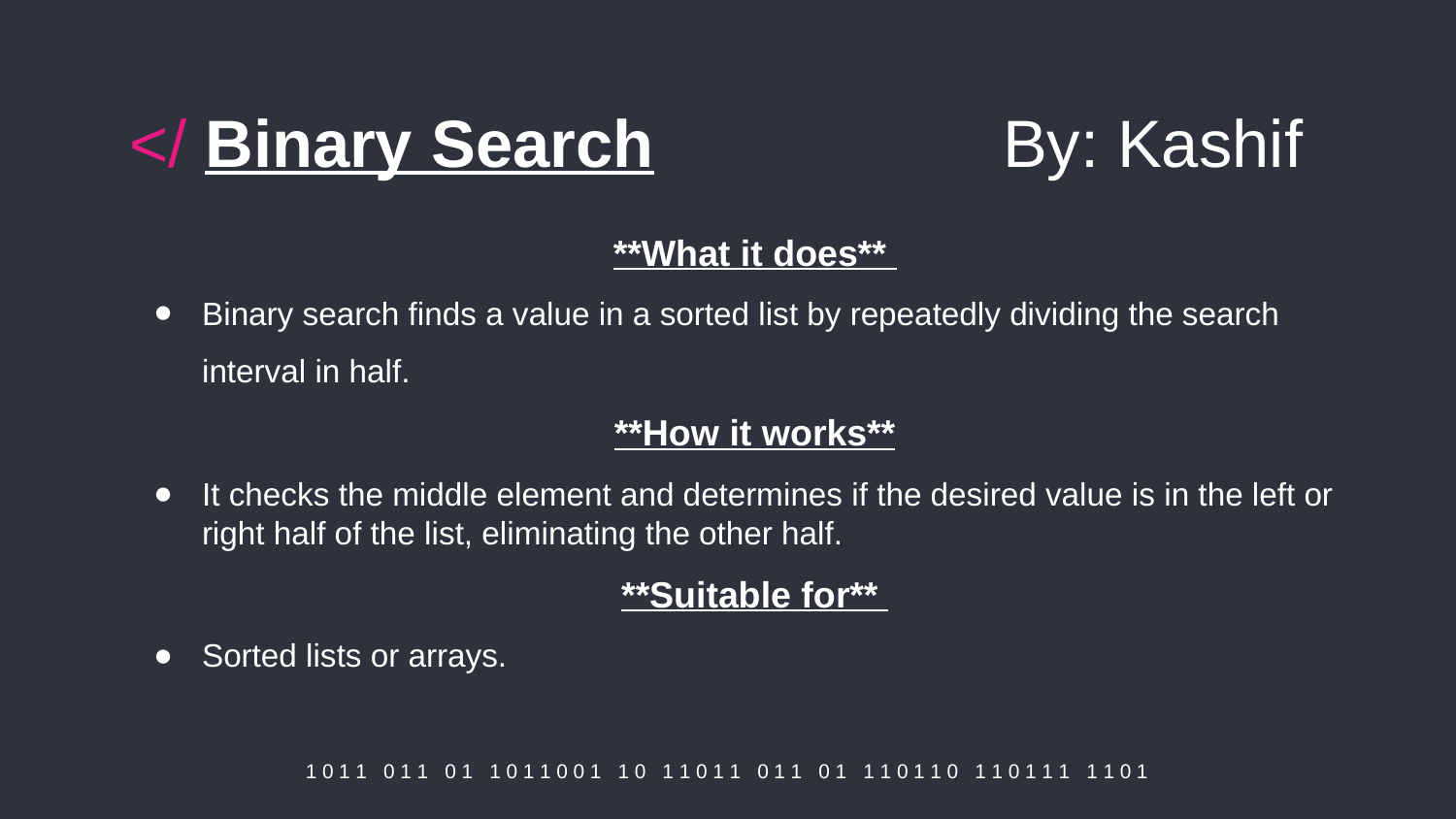

# </ Binary Search			By: Kashif
**What it does**
Binary search finds a value in a sorted list by repeatedly dividing the search interval in half.
**How it works**
It checks the middle element and determines if the desired value is in the left or right half of the list, eliminating the other half.
**Suitable for**
Sorted lists or arrays.